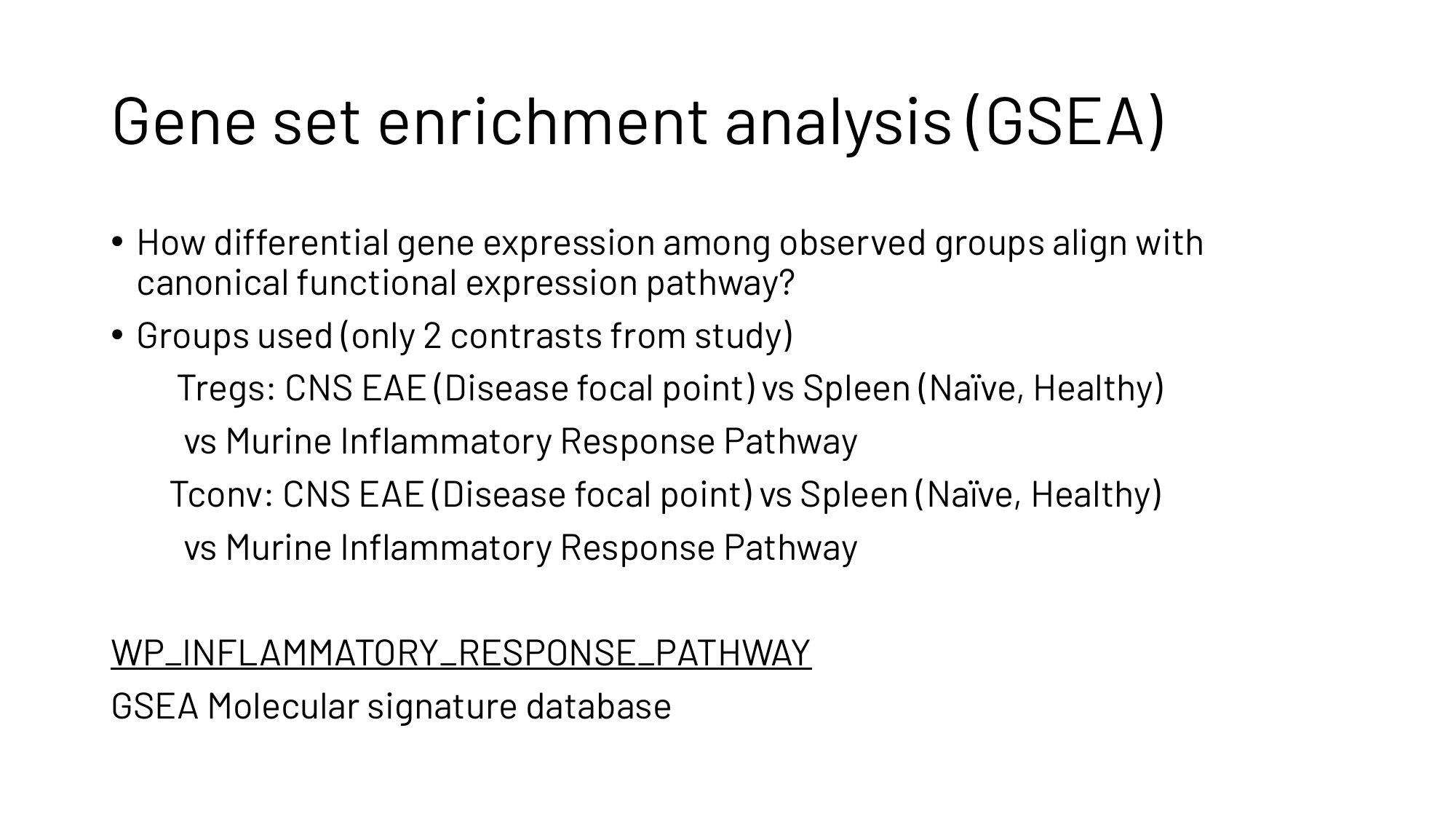

# Gene set enrichment analysis (GSEA)
How differential gene expression among observed groups align with canonical functional expression pathway?
Groups used (only 2 contrasts from study)
         Tregs: CNS EAE (Disease focal point) vs Spleen (Naïve, Healthy)
          vs Murine Inflammatory Response Pathway
        Tconv: CNS EAE (Disease focal point) vs Spleen (Naïve, Healthy)
          vs Murine Inflammatory Response Pathway

WP_INFLAMMATORY_RESPONSE_PATHWAY
GSEA Molecular signature database